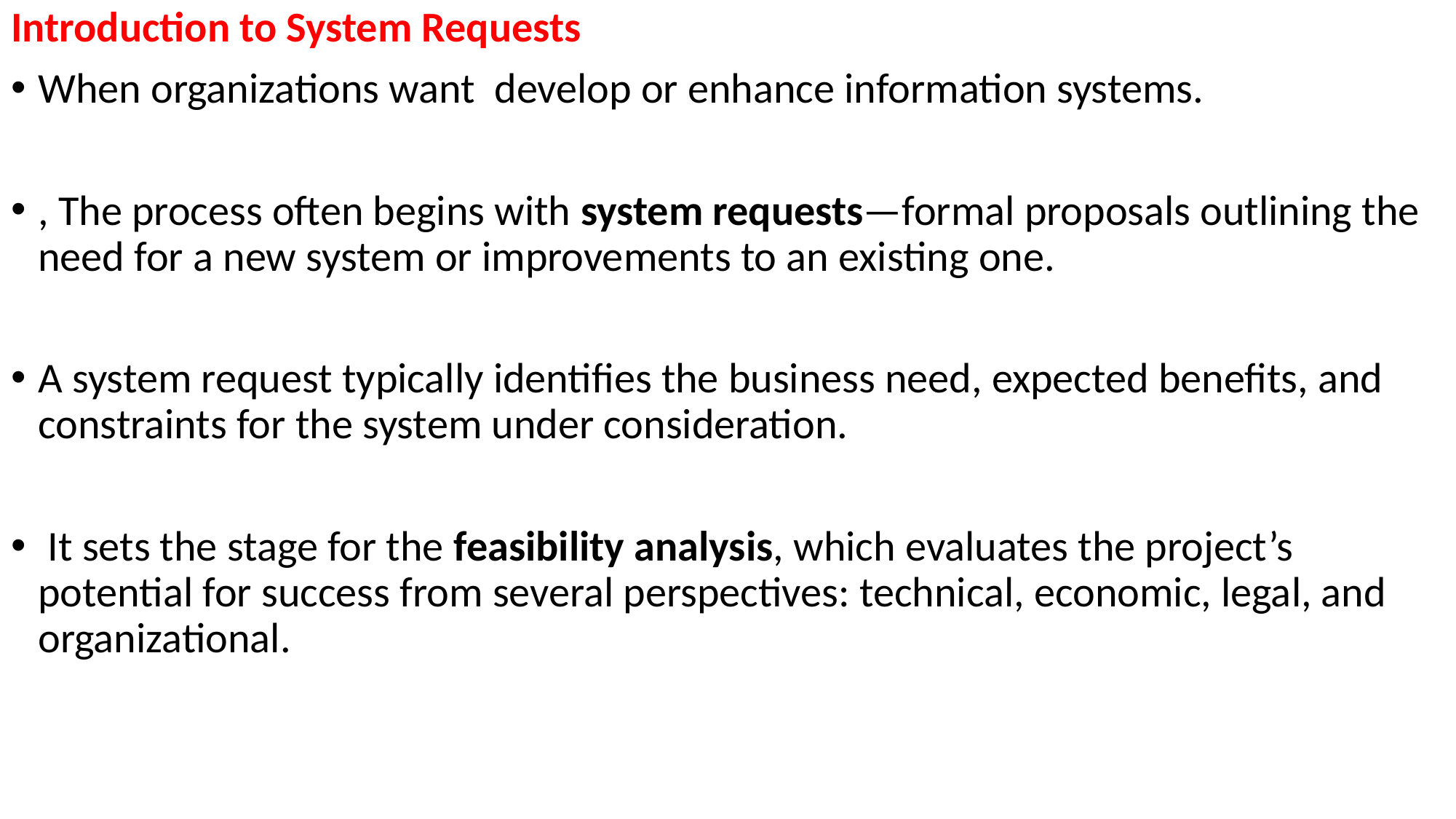

Introduction to System Requests
When organizations want  develop or enhance information systems.

, The process often begins with system requests—formal proposals outlining the need for a new system or improvements to an existing one.

A system request typically identifies the business need, expected benefits, and constraints for the system under consideration.

 It sets the stage for the feasibility analysis, which evaluates the project’s potential for success from several perspectives: technical, economic, legal, and organizational.